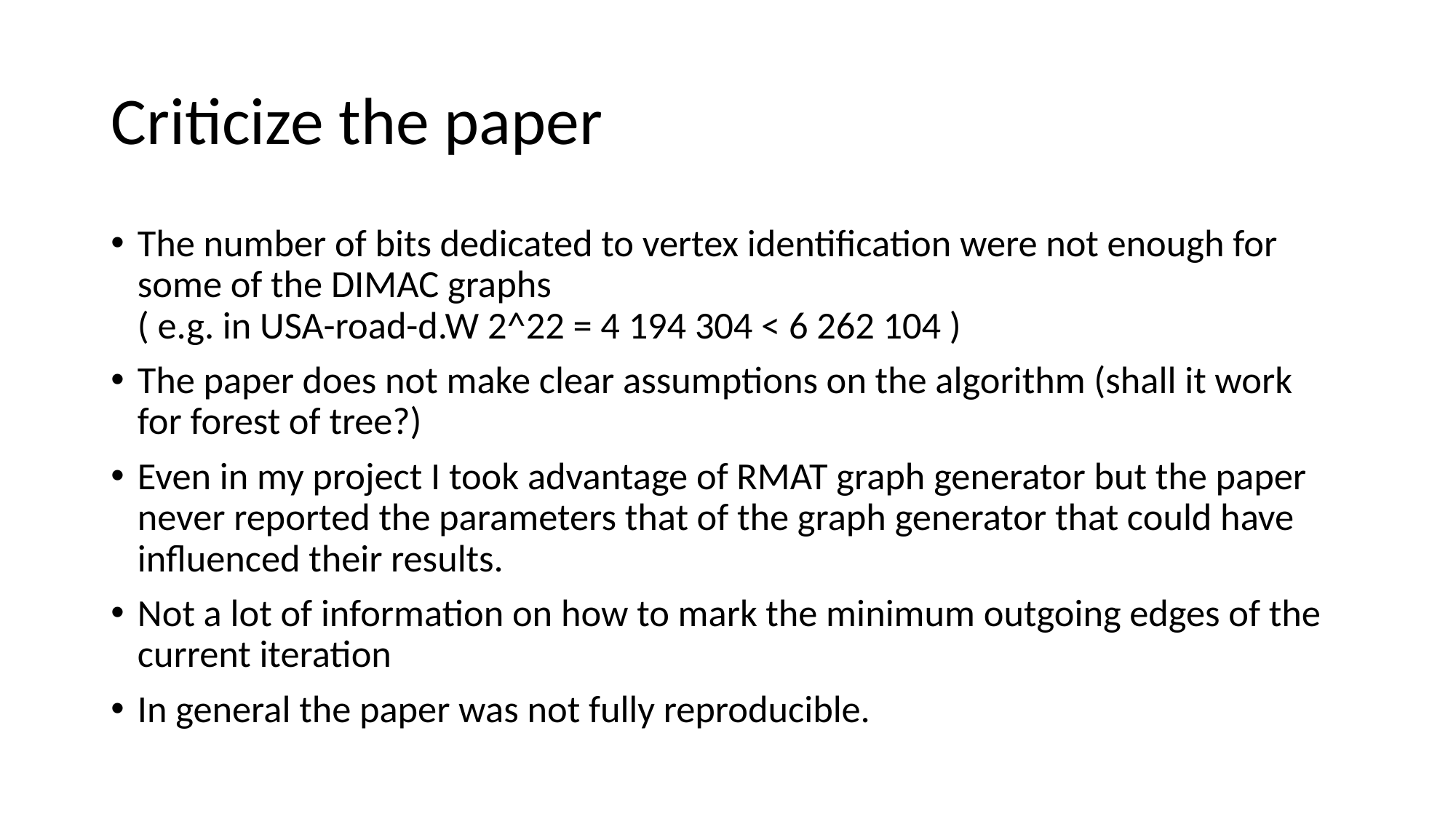

# Criticize the paper
The number of bits dedicated to vertex identification were not enough for some of the DIMAC graphs
( e.g. in USA-road-d.W 2^22 = 4 194 304‬ < 6 262 104 )
The paper does not make clear assumptions on the algorithm (shall it work for forest of tree?)
Even in my project I took advantage of RMAT graph generator but the paper never reported the parameters that of the graph generator that could have influenced their results.
Not a lot of information on how to mark the minimum outgoing edges of the current iteration
In general the paper was not fully reproducible.